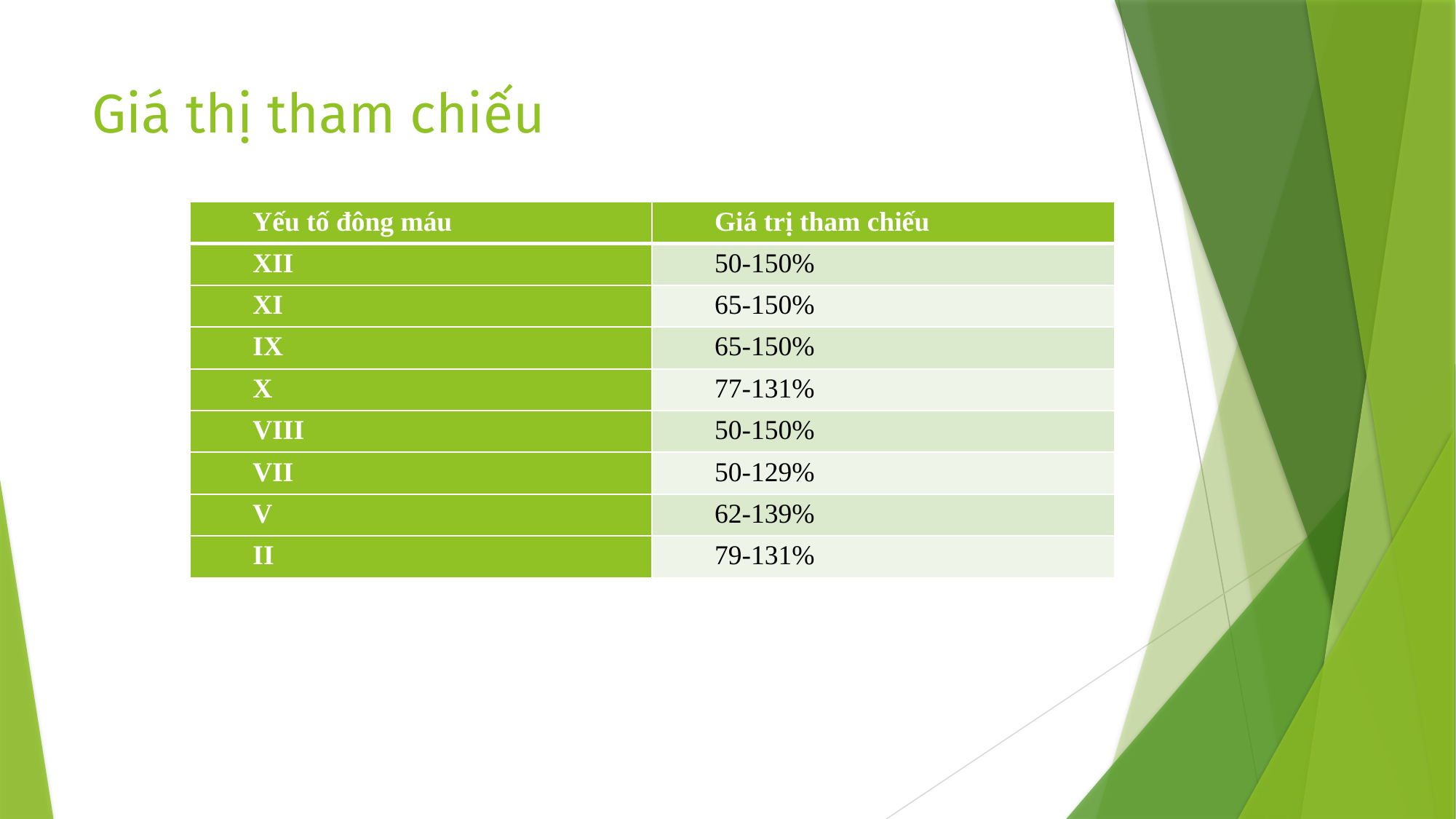

# Giá thị tham chiếu
| Yếu tố đông máu | Giá trị tham chiếu |
| --- | --- |
| XII | 50-150% |
| XI | 65-150% |
| IX | 65-150% |
| X | 77-131% |
| VIII | 50-150% |
| VII | 50-129% |
| V | 62-139% |
| II | 79-131% |